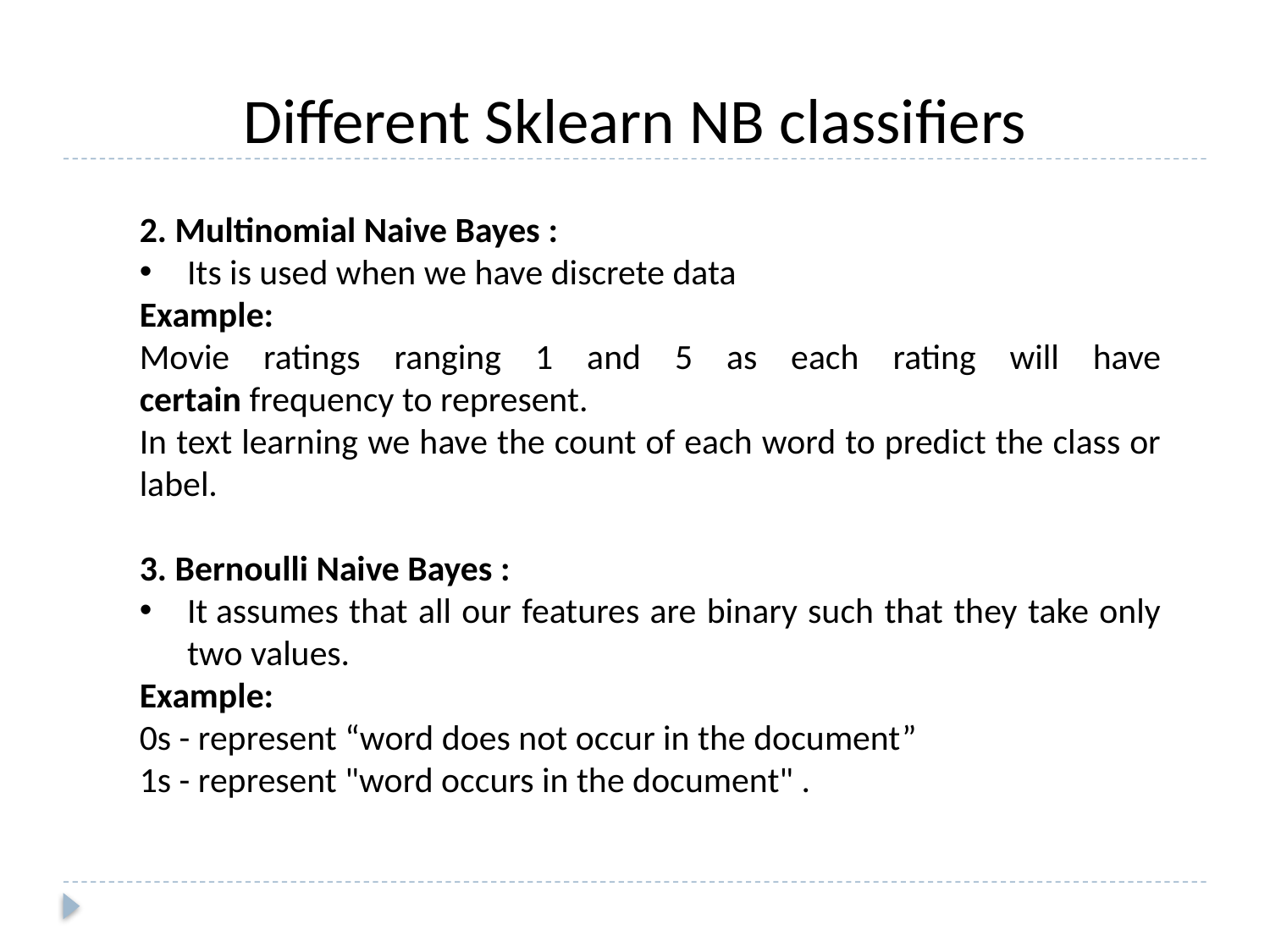

Different Sklearn NB classifiers
2. Multinomial Naive Bayes :
Its is used when we have discrete data
Example:
Movie ratings ranging 1 and 5 as each rating will have certain frequency to represent.
In text learning we have the count of each word to predict the class or label.

3. Bernoulli Naive Bayes :
It assumes that all our features are binary such that they take only two values.
Example:
0s - represent “word does not occur in the document”
1s - represent "word occurs in the document" .